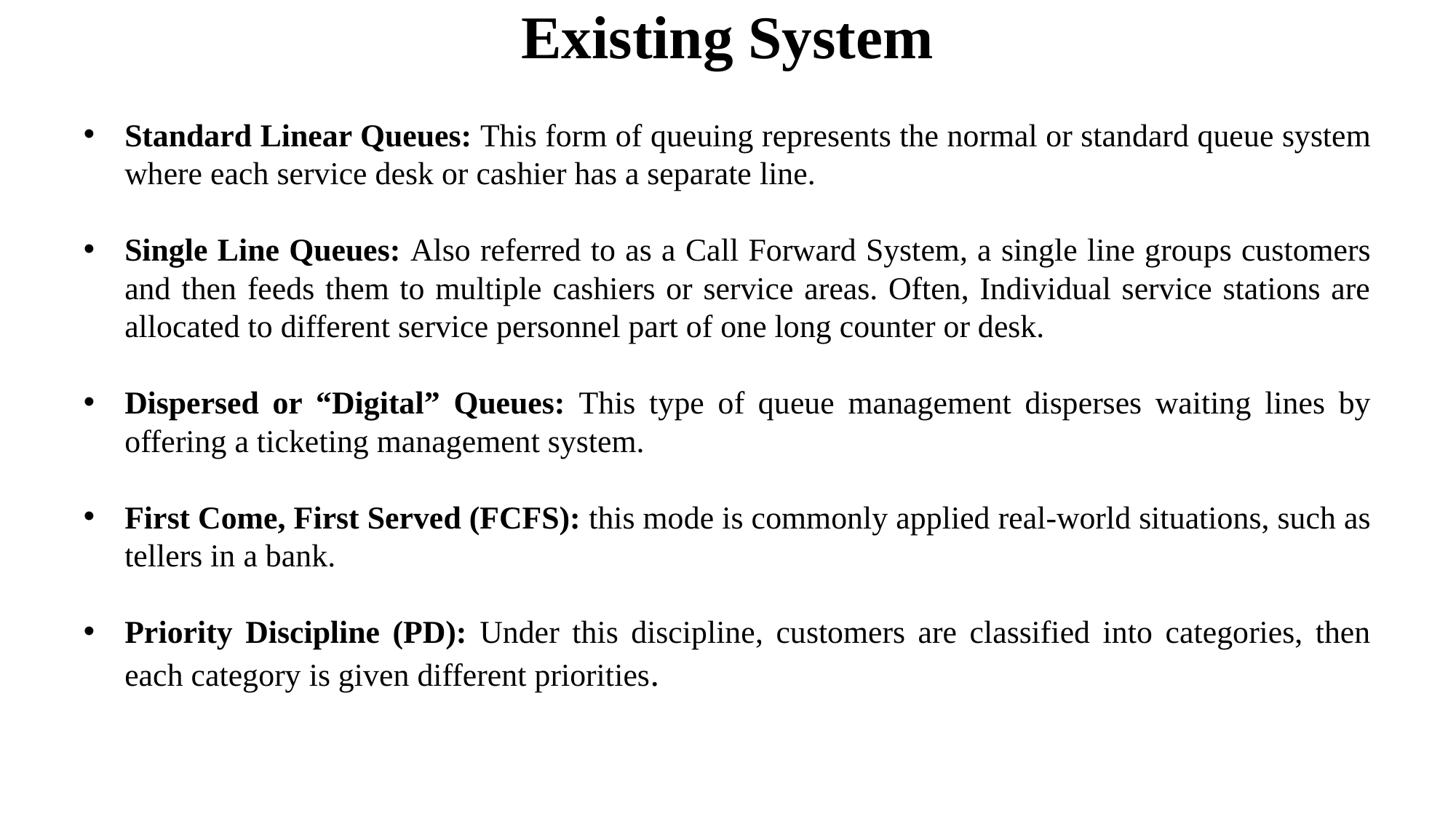

# Existing System
Standard Linear Queues: This form of queuing represents the normal or standard queue system where each service desk or cashier has a separate line.

Single Line Queues: Also referred to as a Call Forward System, a single line groups customers and then feeds them to multiple cashiers or service areas. Often, Individual service stations are allocated to different service personnel part of one long counter or desk.

Dispersed or “Digital” Queues: This type of queue management disperses waiting lines by offering a ticketing management system.

First Come, First Served (FCFS): this mode is commonly applied real-world situations, such as tellers in a bank.

Priority Discipline (PD): Under this discipline, customers are classified into categories, then each category is given different priorities.